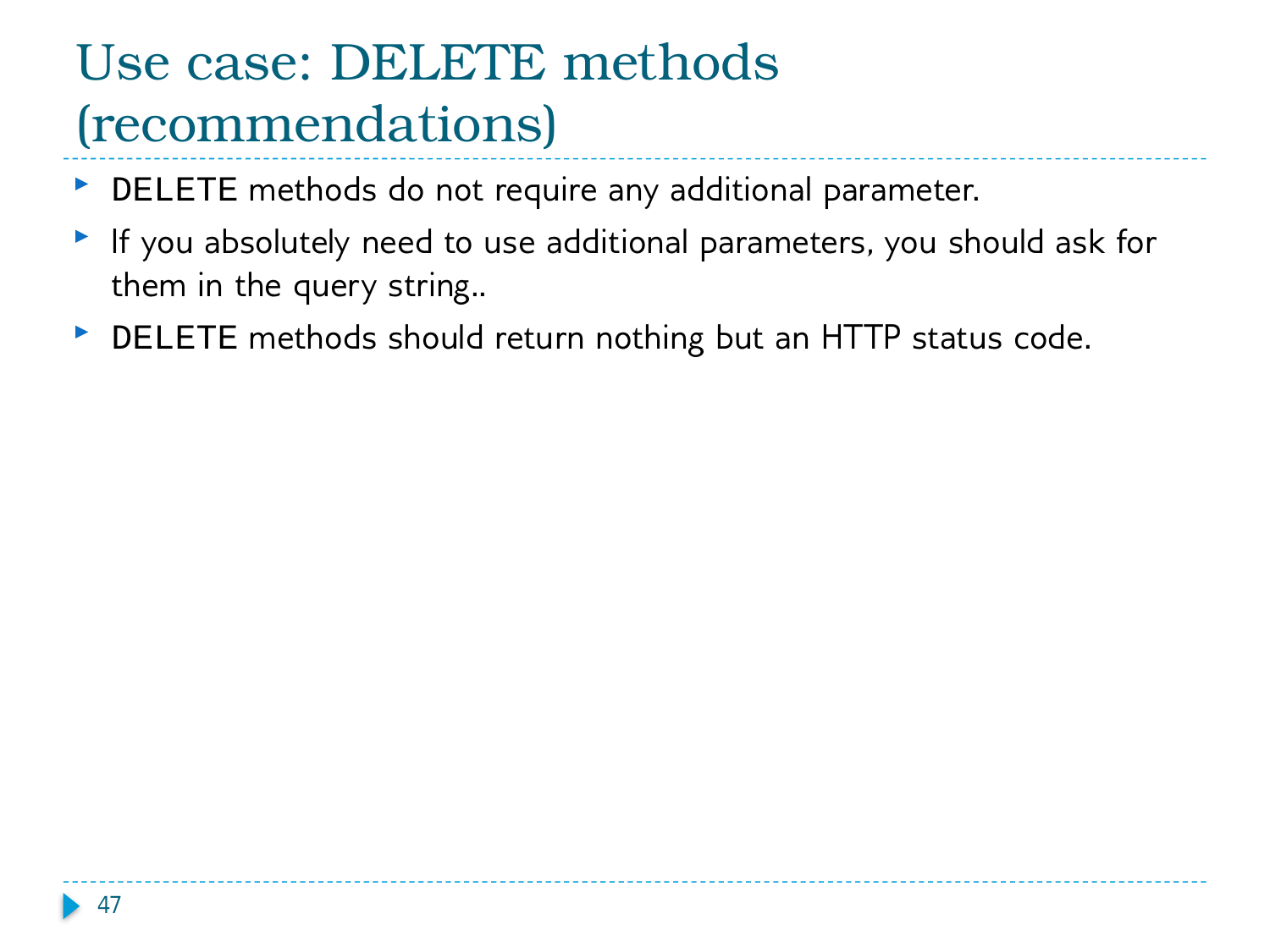

# Use case: DELETE methods (recommendations)
DELETE methods do not require any additional parameter.
If you absolutely need to use additional parameters, you should ask for them in the query string..
DELETE methods should return nothing but an HTTP status code.

47